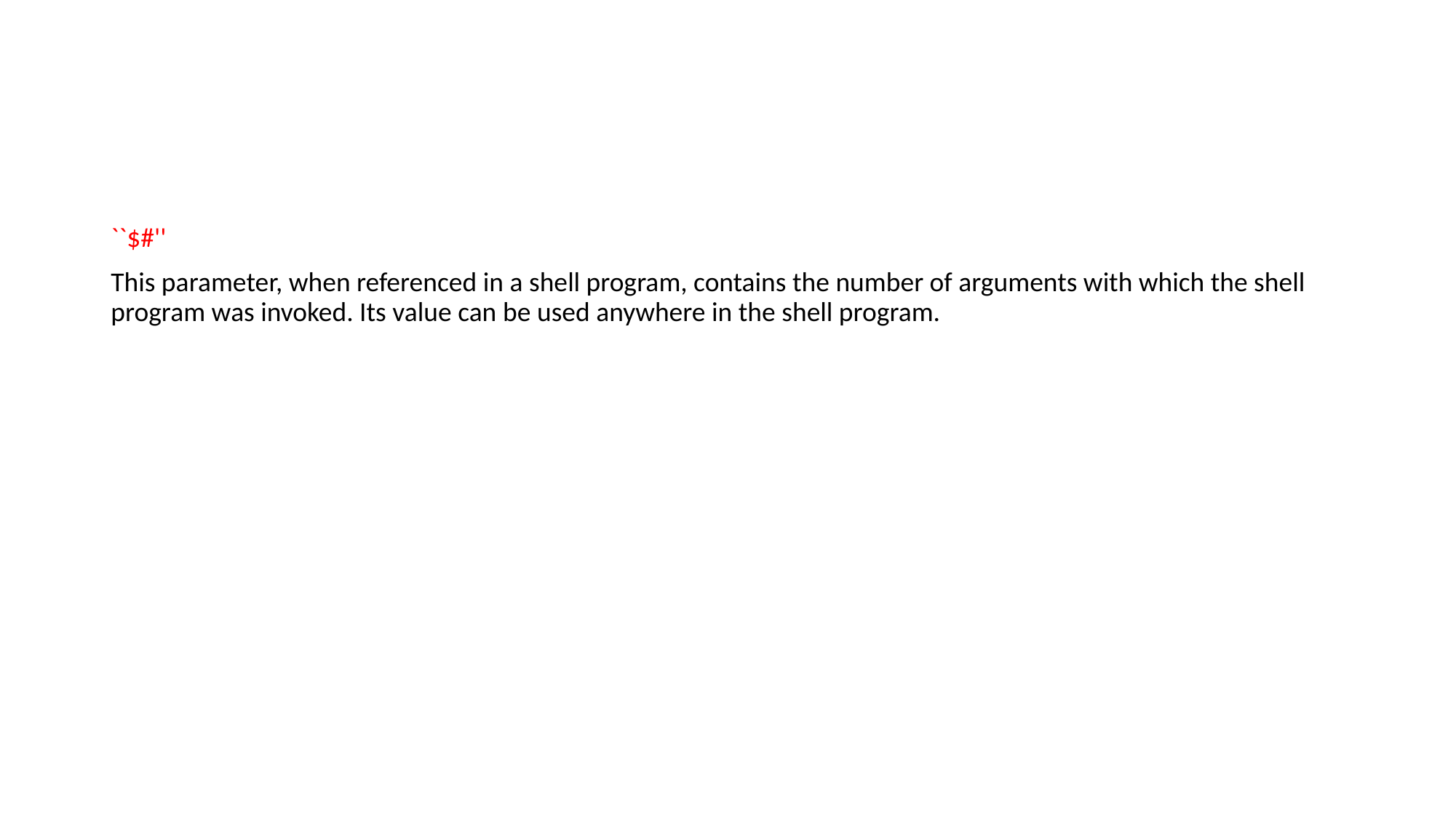

#
``$#''
This parameter, when referenced in a shell program, contains the number of arguments with which the shell program was invoked. Its value can be used anywhere in the shell program.